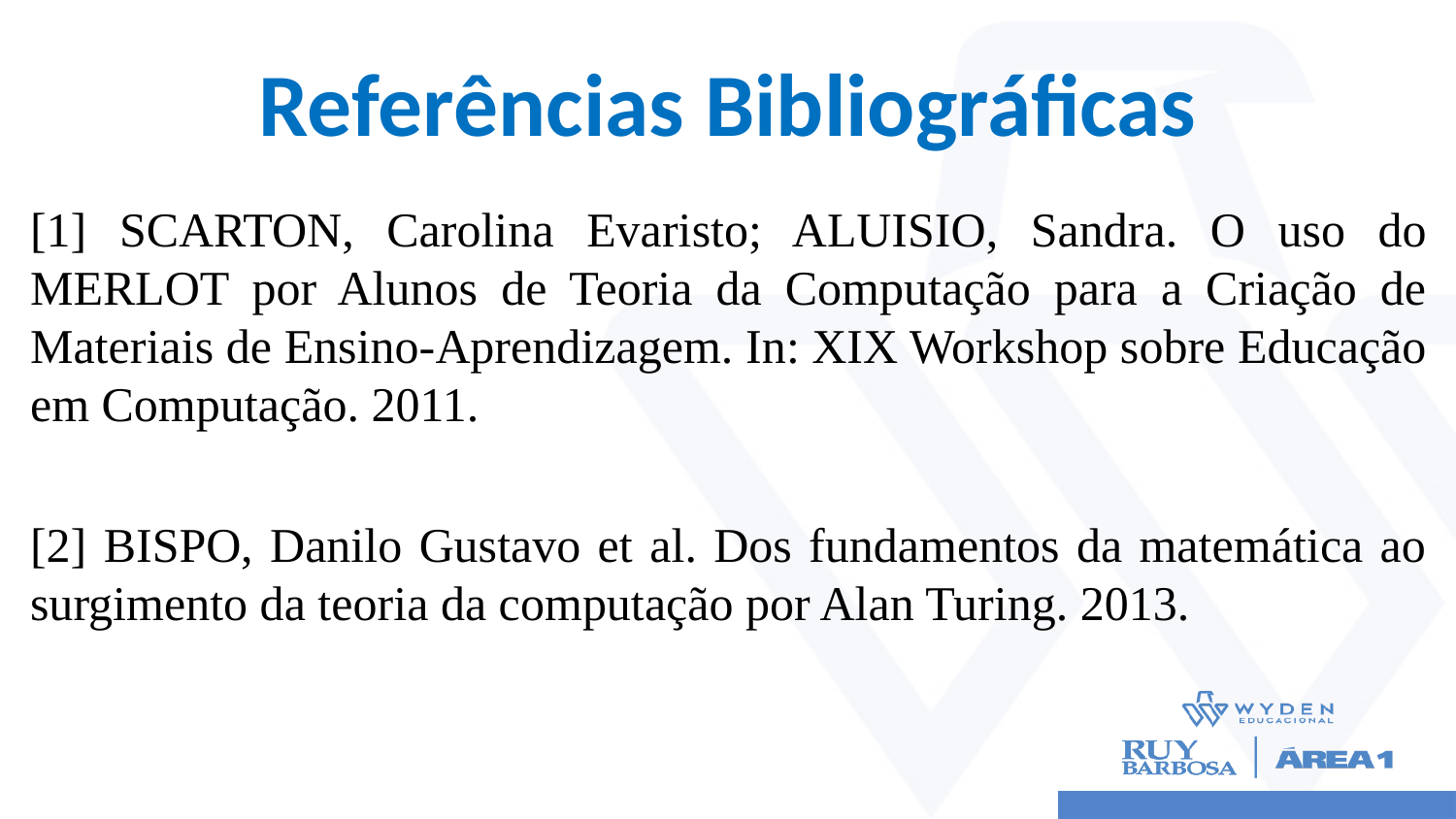

# Referências Bibliográficas
[1] SCARTON, Carolina Evaristo; ALUISIO, Sandra. O uso do MERLOT por Alunos de Teoria da Computação para a Criação de Materiais de Ensino-Aprendizagem. In: XIX Workshop sobre Educação em Computação. 2011.

[2] BISPO, Danilo Gustavo et al. Dos fundamentos da matemática ao surgimento da teoria da computação por Alan Turing. 2013.